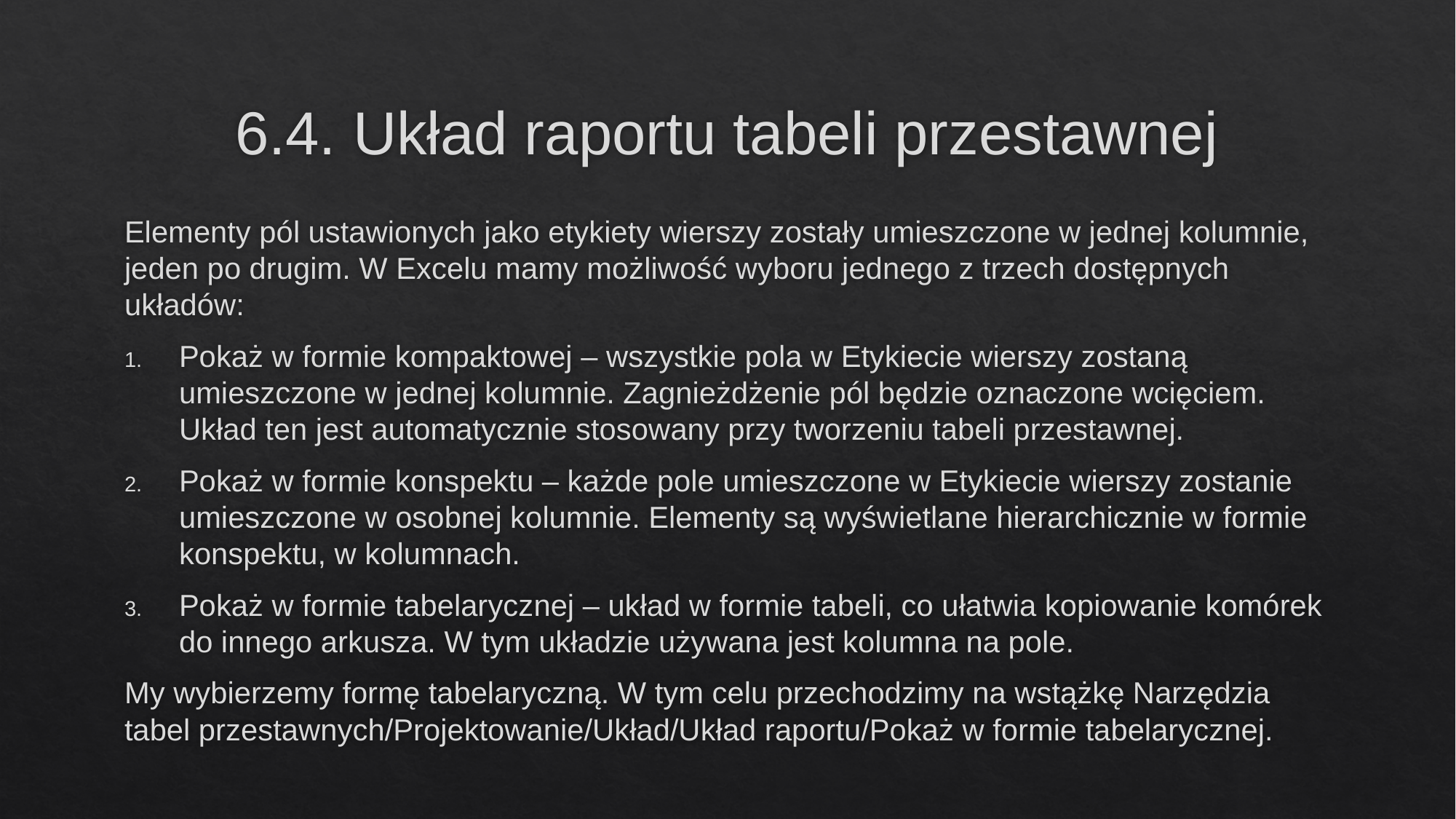

# 6.4. Układ raportu tabeli przestawnej
Elementy pól ustawionych jako etykiety wierszy zostały umieszczone w jednej kolumnie, jeden po drugim. W Excelu mamy możliwość wyboru jednego z trzech dostępnych układów:
Pokaż w formie kompaktowej – wszystkie pola w Etykiecie wierszy zostaną umieszczone w jednej kolumnie. Zagnieżdżenie pól będzie oznaczone wcięciem. Układ ten jest automatycznie stosowany przy tworzeniu tabeli przestawnej.
Pokaż w formie konspektu – każde pole umieszczone w Etykiecie wierszy zostanie umieszczone w osobnej kolumnie. Elementy są wyświetlane hierarchicznie w formie konspektu, w kolumnach.
Pokaż w formie tabelarycznej – układ w formie tabeli, co ułatwia kopiowanie komórek do innego arkusza. W tym układzie używana jest kolumna na pole.
My wybierzemy formę tabelaryczną. W tym celu przechodzimy na wstążkę Narzędzia tabel przestawnych/Projektowanie/Układ/Układ raportu/Pokaż w formie tabelarycznej.